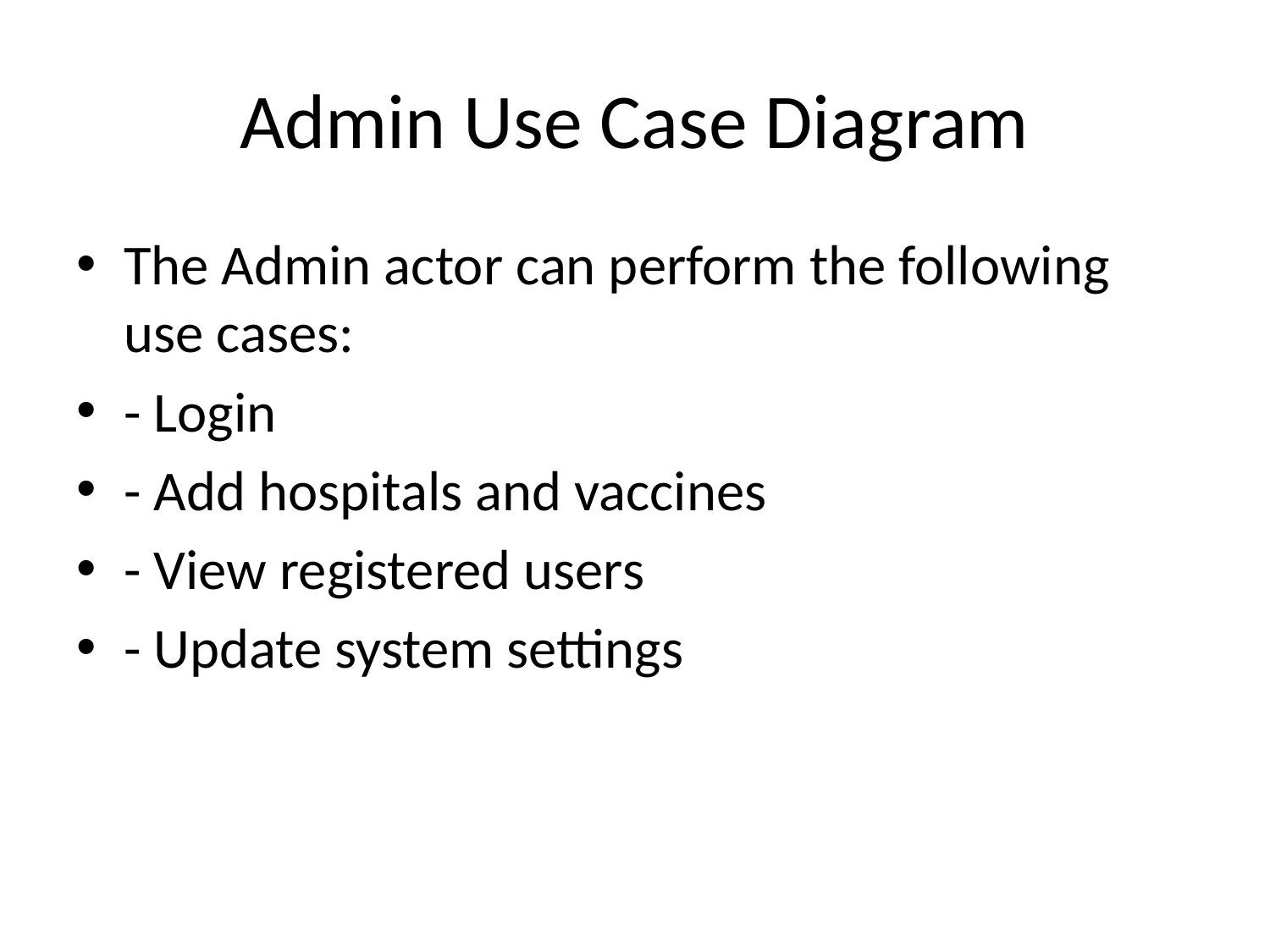

# Admin Use Case Diagram
The Admin actor can perform the following use cases:
- Login
- Add hospitals and vaccines
- View registered users
- Update system settings